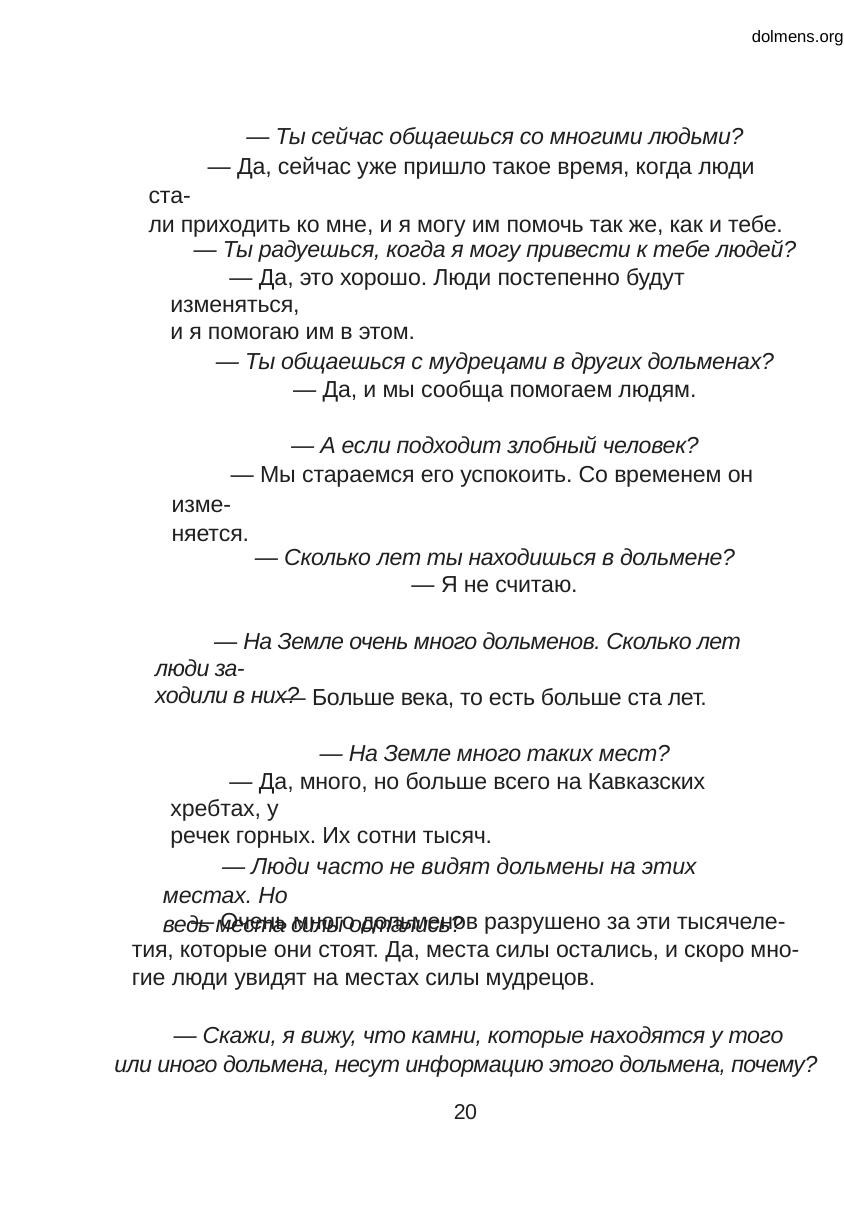

dolmens.org

— Ты сейчас общаешься со многими людьми?

— Да, сейчас уже пришло такое время, когда люди ста-
ли приходить ко мне, и я могу им помочь так же, как и тебе.

— Ты радуешься, когда я могу привести к тебе людей?

— Да, это хорошо. Люди постепенно будут изменяться,
и я помогаю им в этом.

— Ты общаешься с мудрецами в других дольменах?

— Да, и мы сообща помогаем людям.

— А если подходит злобный человек?

— Мы стараемся его успокоить. Со временем он изме-
няется.

— Сколько лет ты находишься в дольмене?

— Я не считаю.

— На Земле очень много дольменов. Сколько лет люди за-
ходили в них?

— Больше века, то есть больше ста лет.

— На Земле много таких мест?

— Да, много, но больше всего на Кавказских хребтах, у
речек горных. Их сотни тысяч.

— Люди часто не видят дольмены на этих местах. Но
ведь места силы остались?

— Очень много дольменов разрушено за эти тысячеле-
тия, которые они стоят. Да, места силы остались, и скоро мно-
гие люди увидят на местах силы мудрецов.

— Скажи, я вижу, что камни, которые находятся у того
или иного дольмена, несут информацию этого дольмена, почему?

20